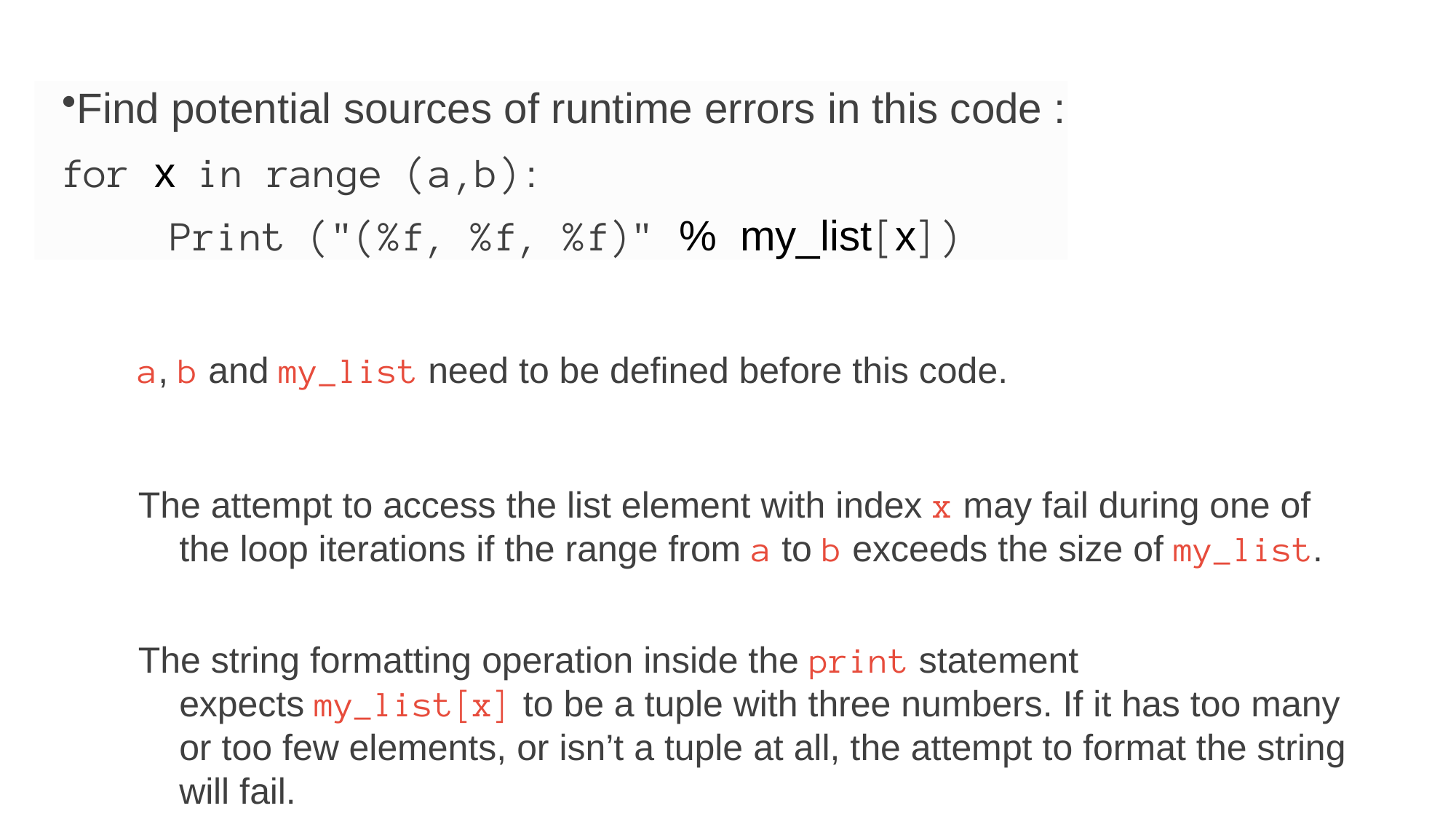

Find potential sources of runtime errors in this code :
for x in range (a,b):
	Print ("(%f, %f, %f)" % my_list[x])
a, b and my_list need to be defined before this code.

The attempt to access the list element with index x may fail during one of the loop iterations if the range from a to b exceeds the size of my_list.

The string formatting operation inside the print statement expects my_list[x] to be a tuple with three numbers. If it has too many or too few elements, or isn’t a tuple at all, the attempt to format the string will fail.